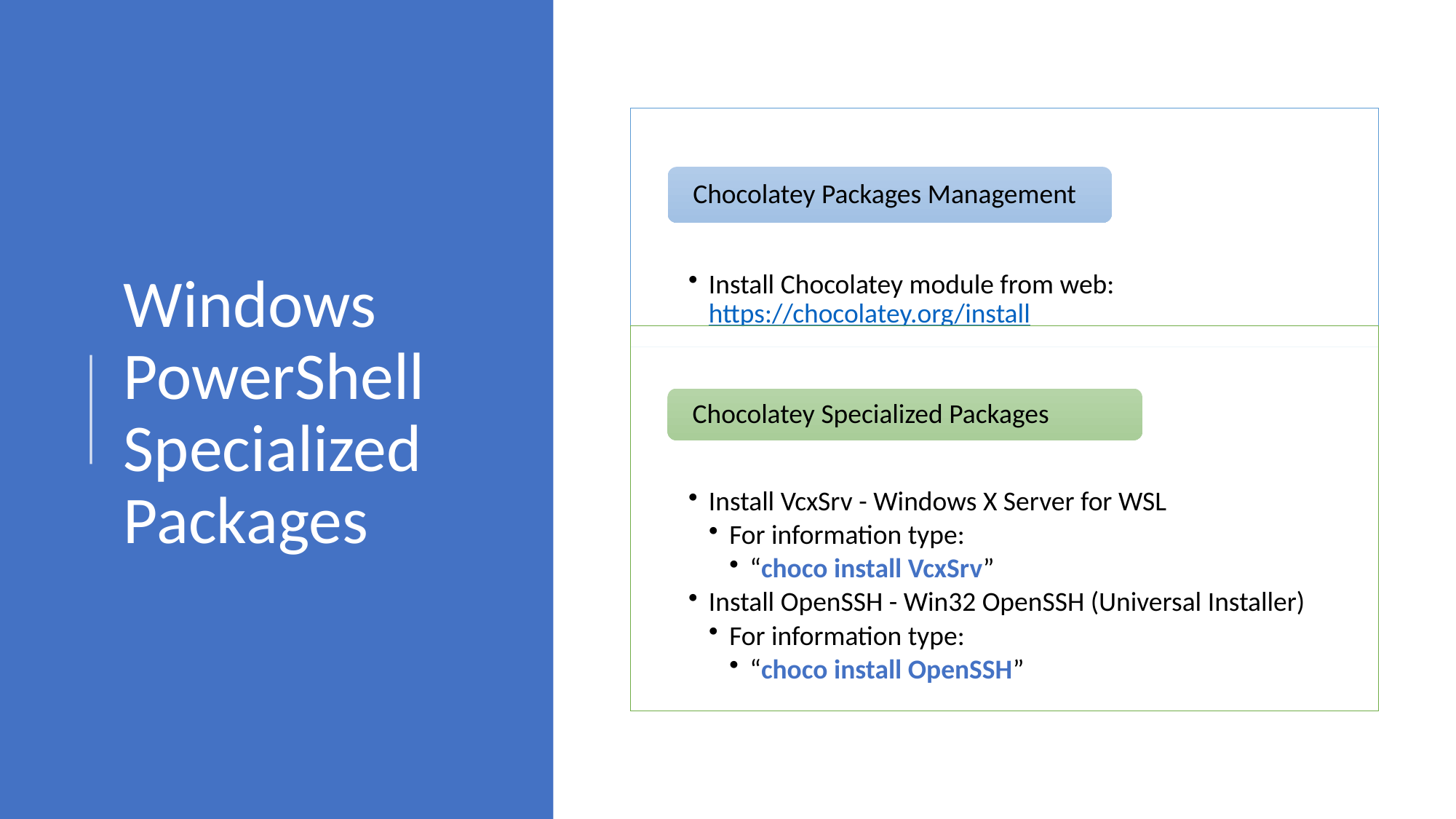

Install Chocolatey module from web: https://chocolatey.org/install
Chocolatey Packages Management
Install VcxSrv - Windows X Server for WSL
For information type:
“choco install VcxSrv”
Install OpenSSH - Win32 OpenSSH (Universal Installer)
For information type:
“choco install OpenSSH”
Chocolatey Specialized Packages
# Windows PowerShell Specialized Packages